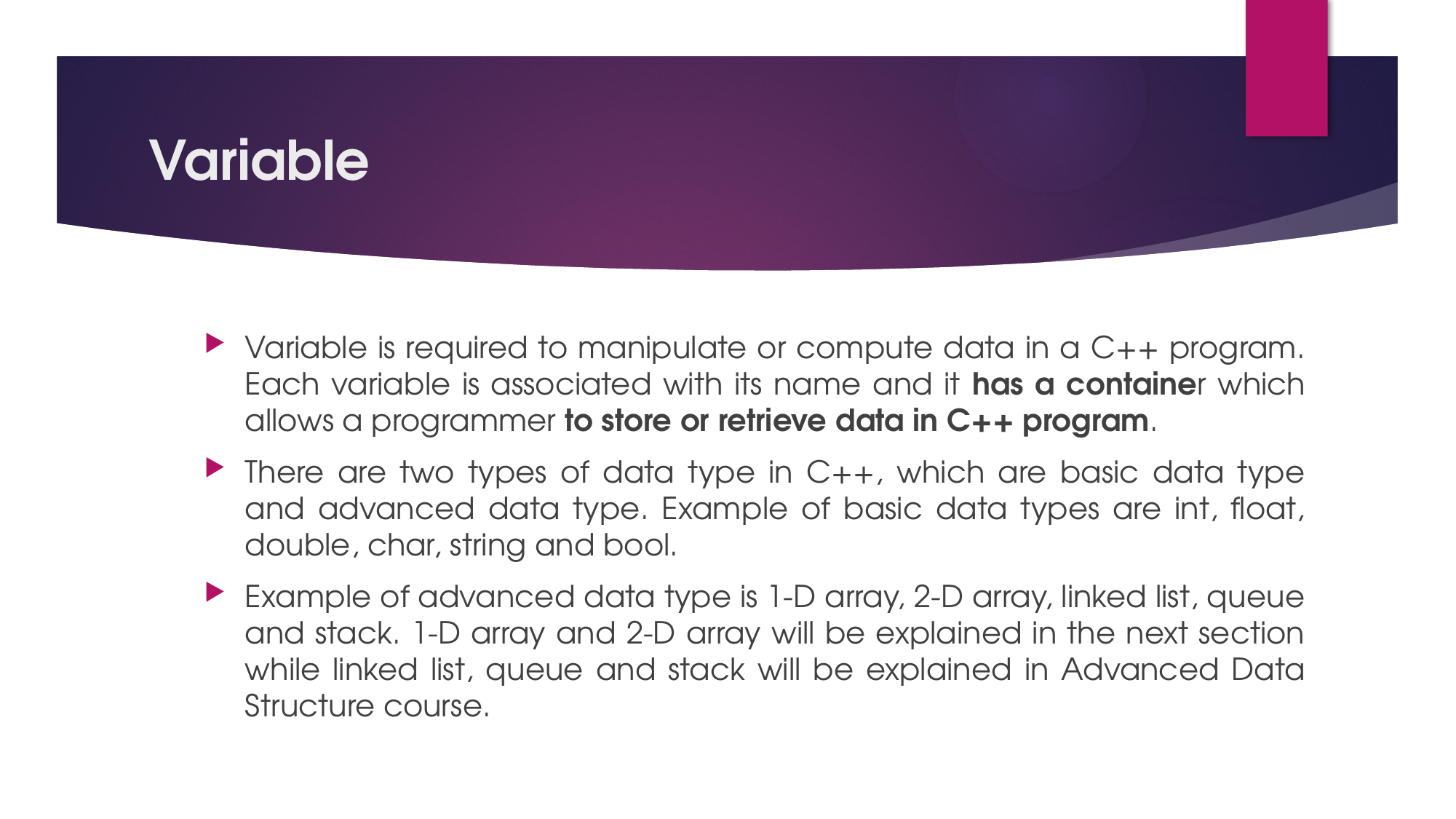

# Variable
Variable is required to manipulate or compute data in a C++ program. Each variable is associated with its name and it has a container which allows a programmer to store or retrieve data in C++ program.
There are two types of data type in C++, which are basic data type and advanced data type. Example of basic data types are int, float, double, char, string and bool.
Example of advanced data type is 1-D array, 2-D array, linked list, queue and stack. 1-D array and 2-D array will be explained in the next section while linked list, queue and stack will be explained in Advanced Data Structure course.